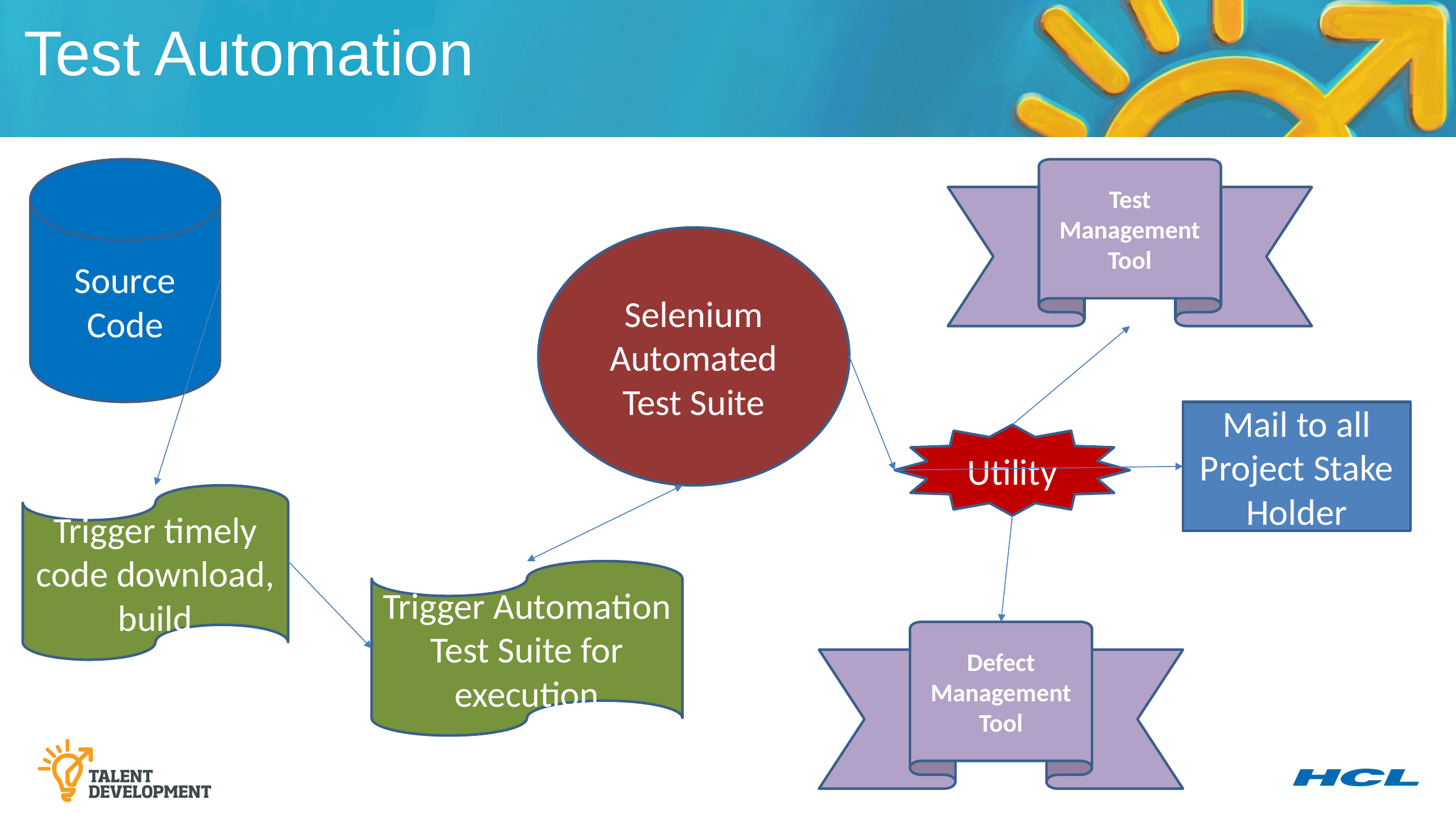

Test Automation
Source Code
Test Management Tool
Selenium Automated Test Suite
Mail to all Project Stake Holder
Utility
Trigger timely code download, build
Trigger Automation Test Suite for execution
Defect Management Tool